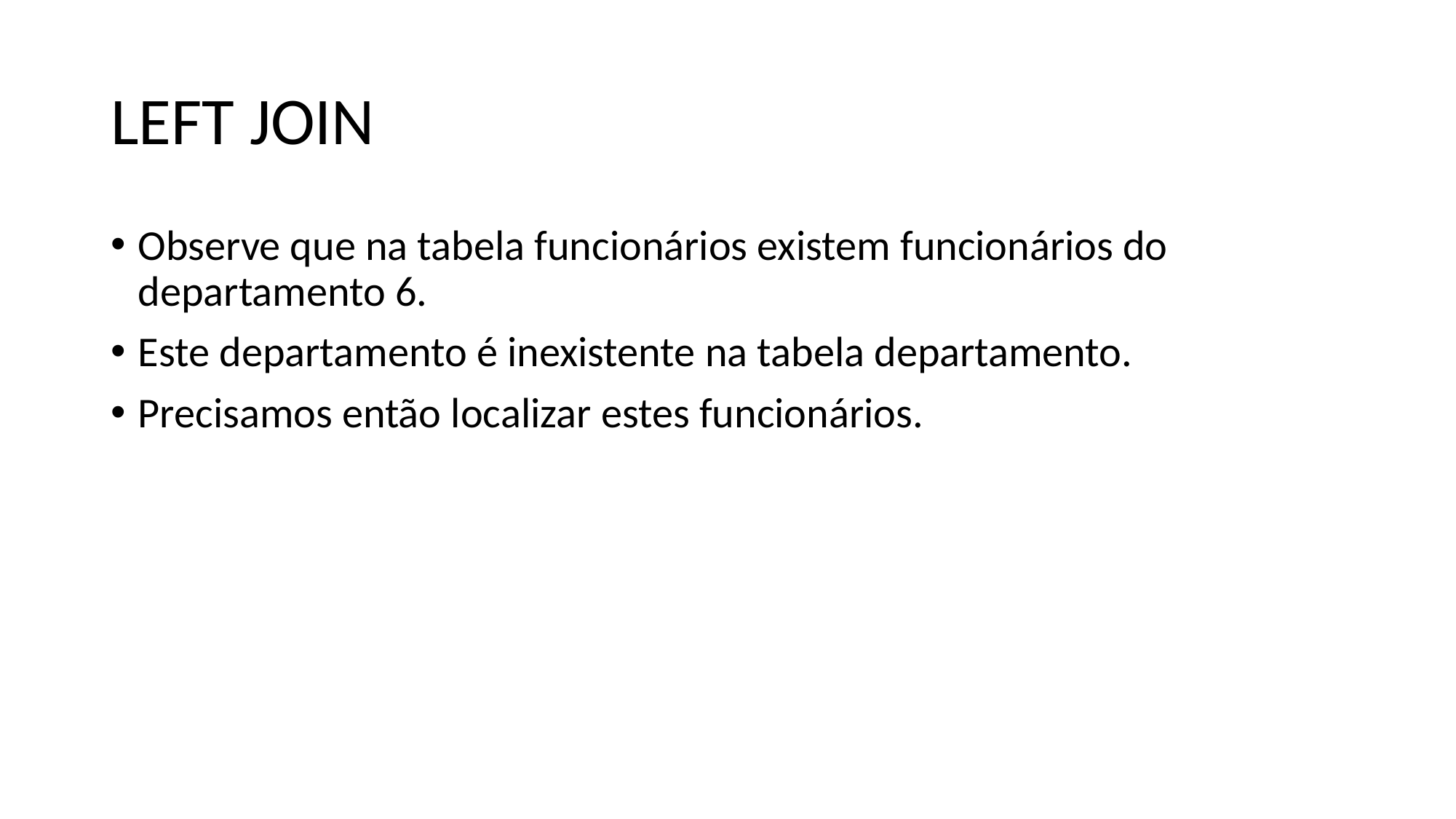

# LEFT JOIN
Observe que na tabela funcionários existem funcionários do departamento 6.
Este departamento é inexistente na tabela departamento.
Precisamos então localizar estes funcionários.